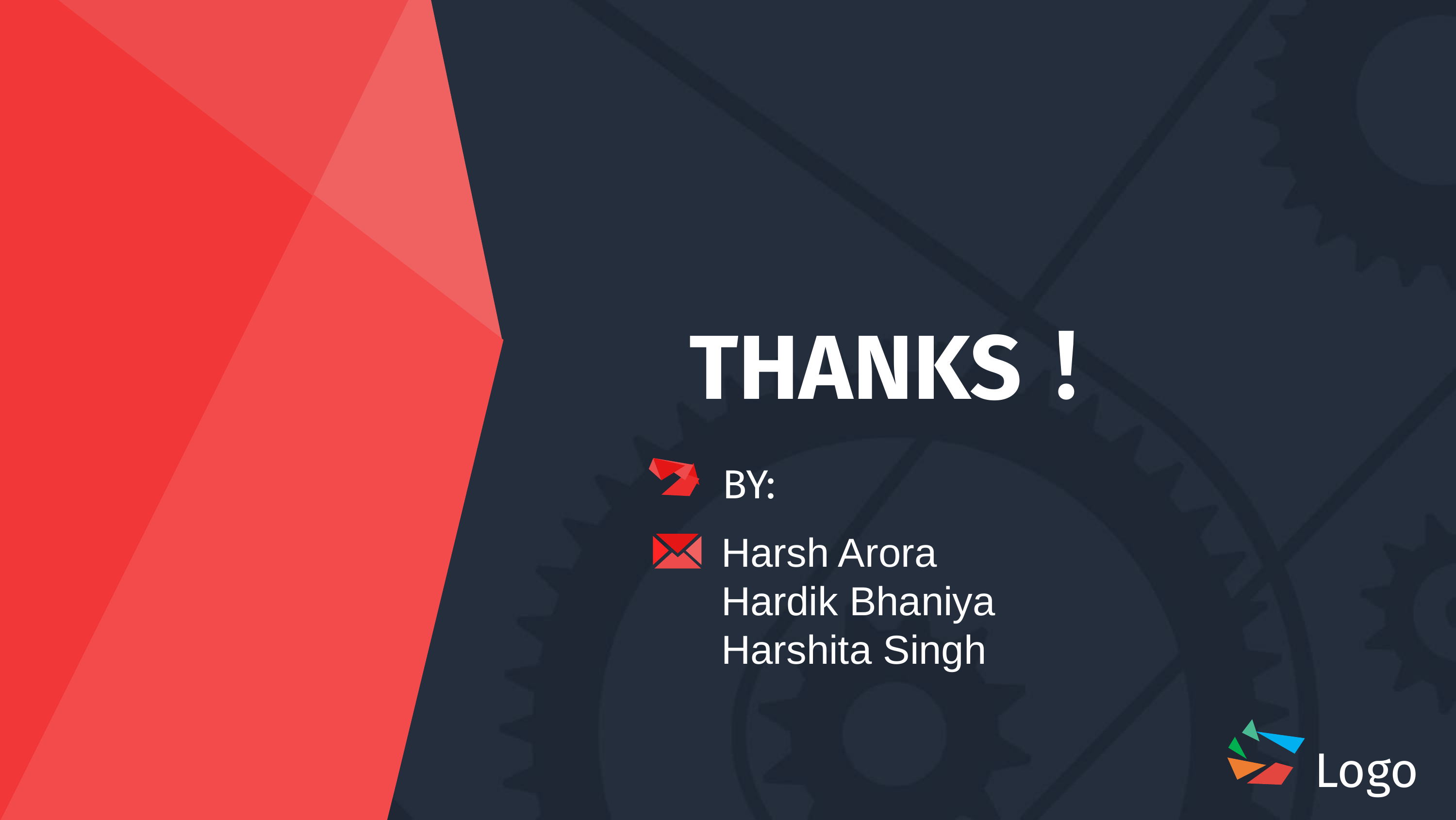

THANKS！

BY:
Harsh Arora
Hardik Bhaniya
Harshita Singh

Logo